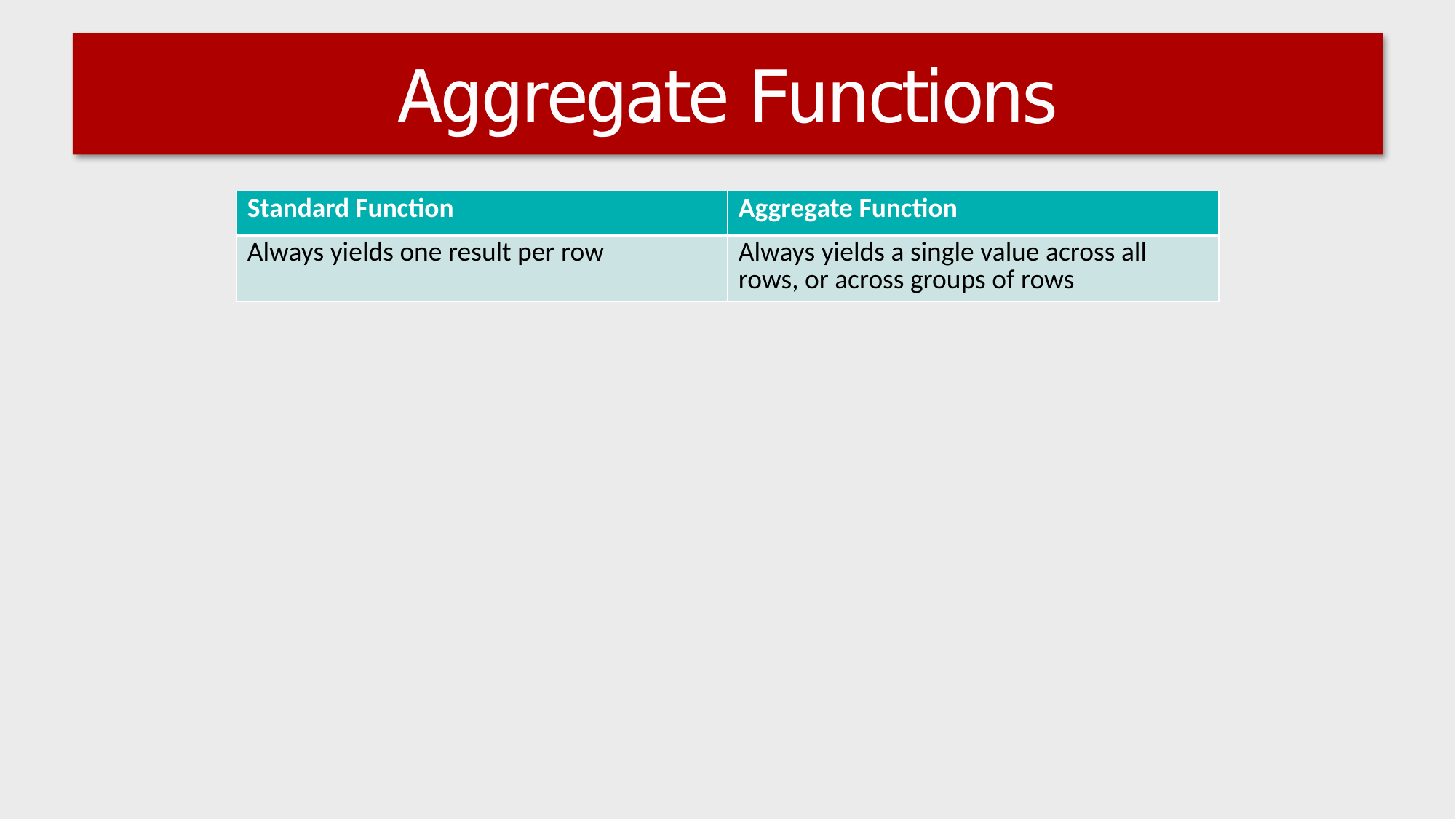

# Aggregate Functions
| Standard Function | Aggregate Function |
| --- | --- |
| Always yields one result per row | Always yields a single value across all rows, or across groups of rows |